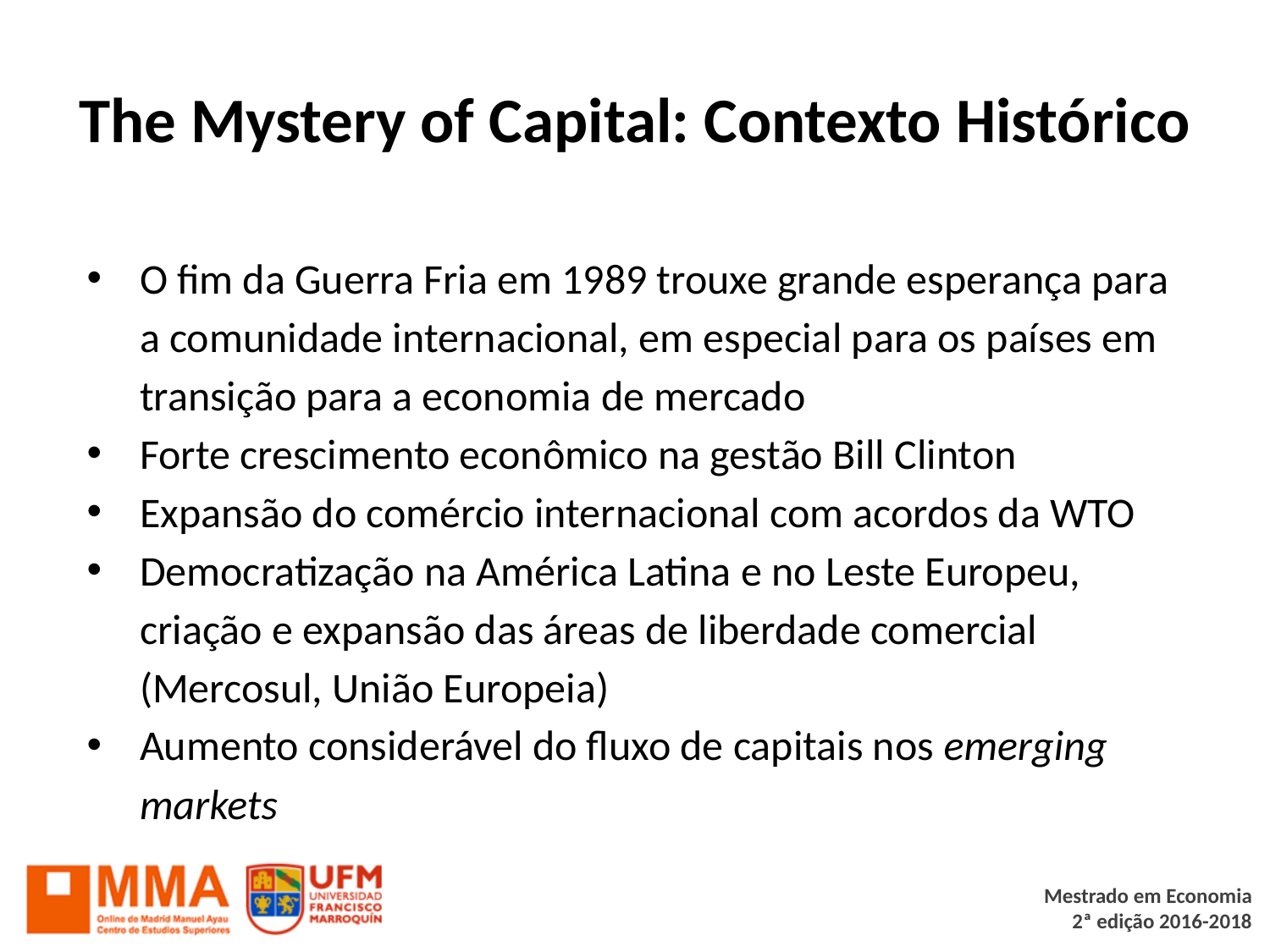

# The Mystery of Capital: Contexto Histórico
O fim da Guerra Fria em 1989 trouxe grande esperança para a comunidade internacional, em especial para os países em transição para a economia de mercado
Forte crescimento econômico na gestão Bill Clinton
Expansão do comércio internacional com acordos da WTO
Democratização na América Latina e no Leste Europeu, criação e expansão das áreas de liberdade comercial (Mercosul, União Europeia)
Aumento considerável do fluxo de capitais nos emerging markets